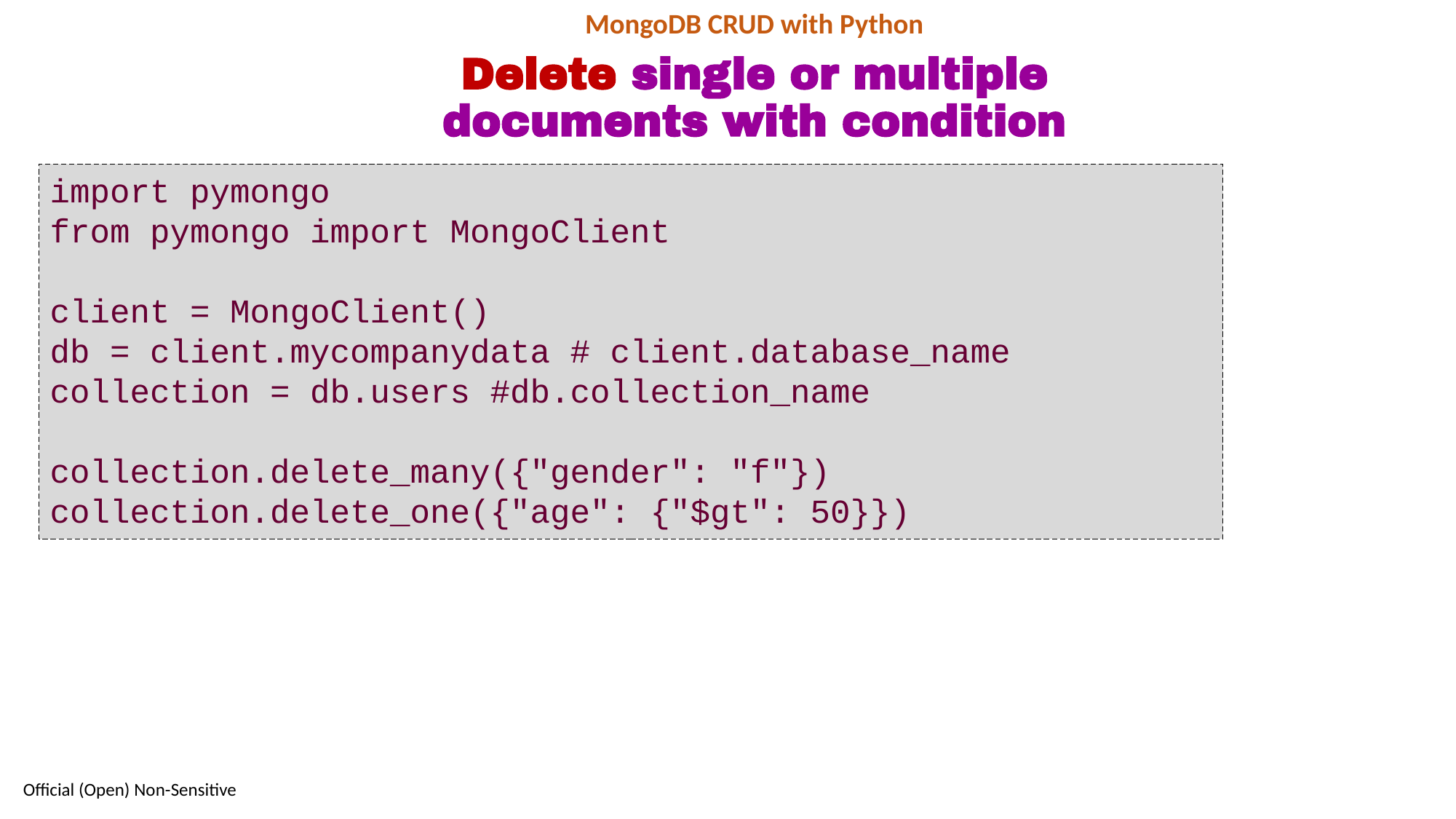

MongoDB CRUD with Python
# Delete single or multiple documents with condition
import pymongo
from pymongo import MongoClient

client = MongoClient()
db = client.mycompanydata # client.database_name
collection = db.users #db.collection_name

collection.delete_many({"gender": "f"})
collection.delete_one({"age": {"$gt": 50}})
98
Official (Open) Non-Sensitive